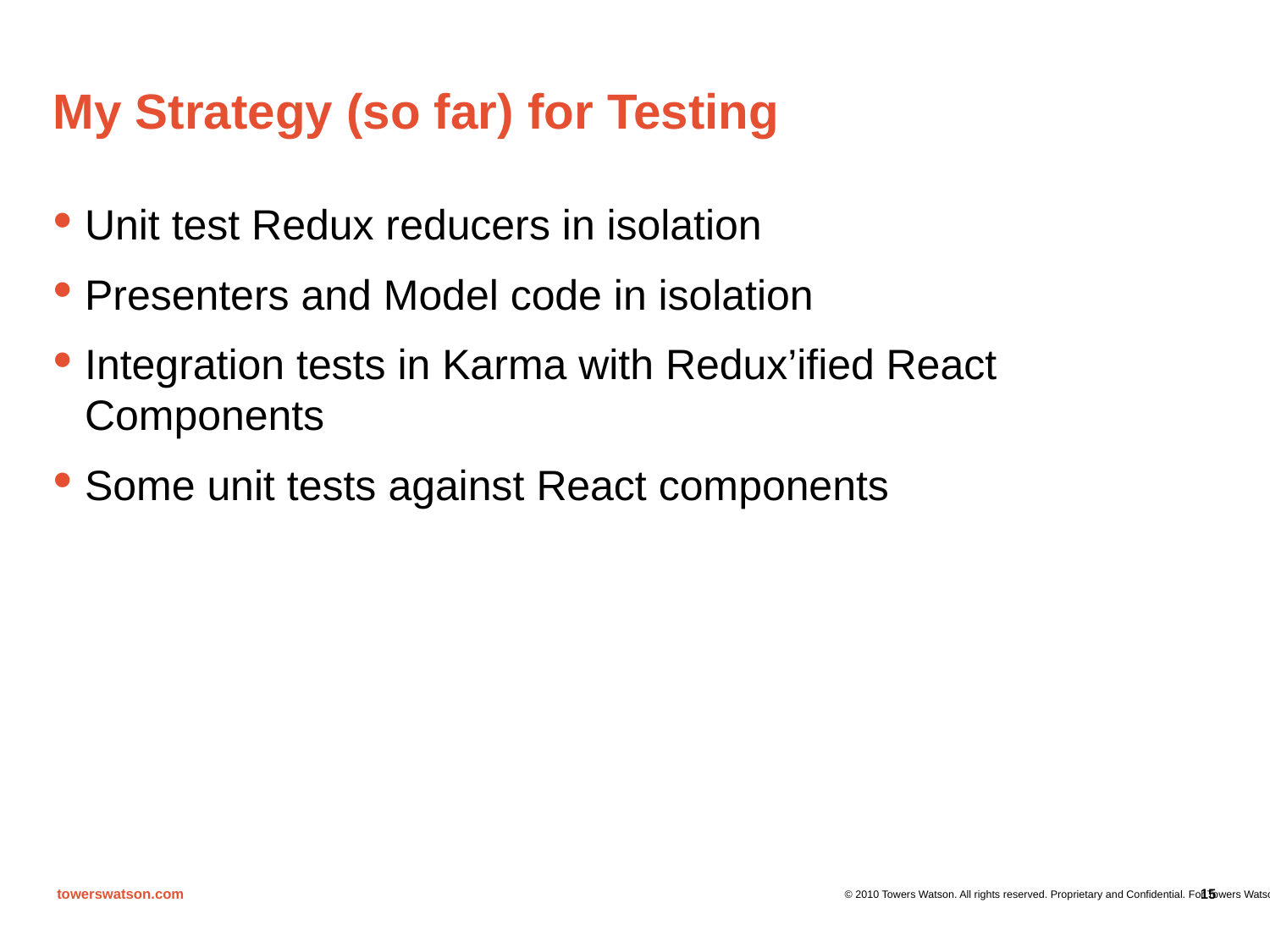

# My Strategy (so far) for Testing
Unit test Redux reducers in isolation
Presenters and Model code in isolation
Integration tests in Karma with Redux’ified React Components
Some unit tests against React components

15